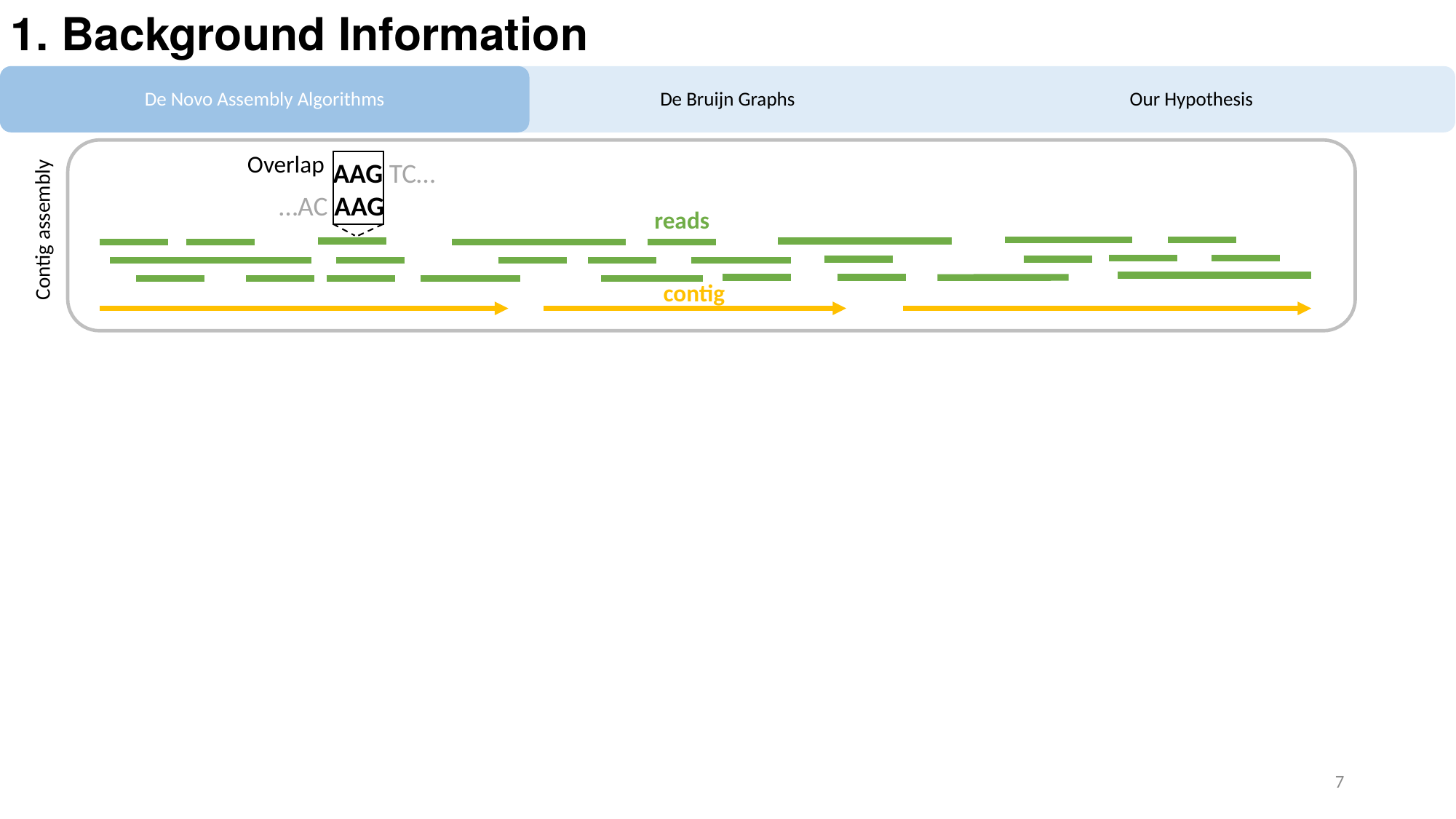

1. Background Information

Our Hypothesis
De Novo Assembly Algorithms
De Bruijn Graphs

Overlap
                 AAG TC…
…AC AAG

reads
Contig assembly
contig
7